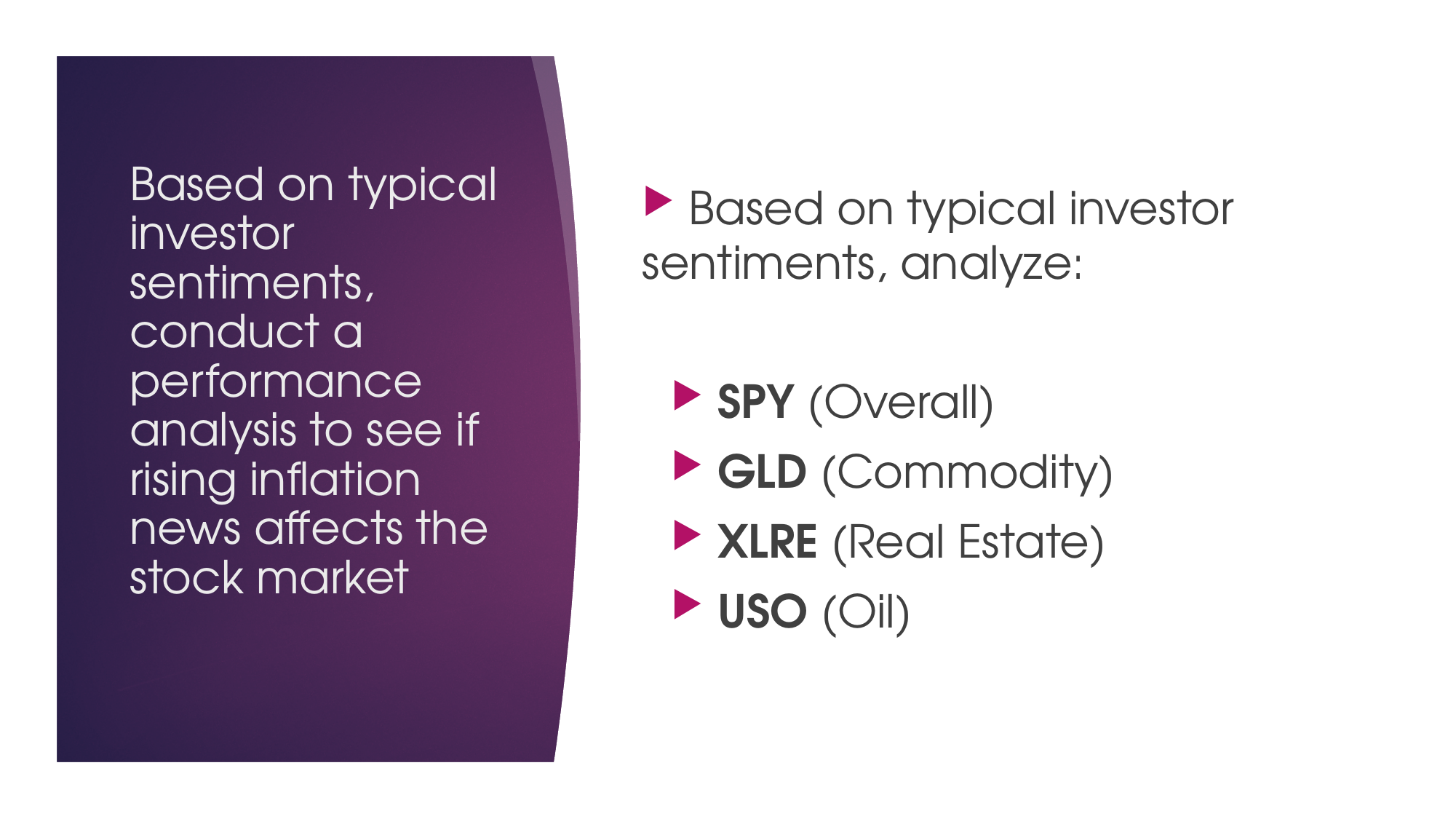

Based on typical investor sentiments, analyze:

 SPY (Overall)
 GLD (Commodity)
 XLRE (Real Estate)
 USO (Oil)
# Based on typical investor sentiments, conduct a performance analysis to see if rising inflation news affects the stock market